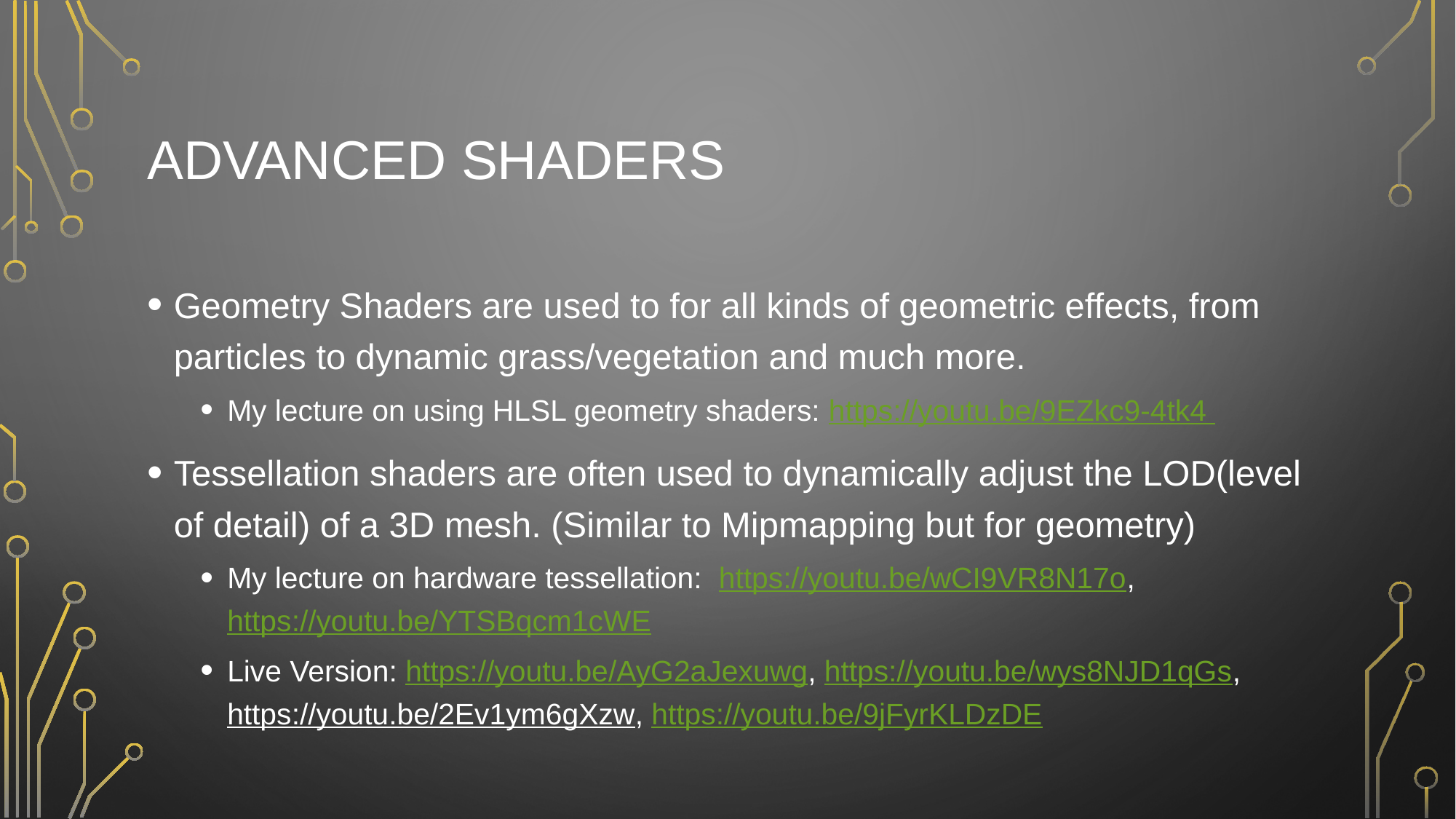

# ADVANCED SHADERS
Geometry Shaders are used to for all kinds of geometric effects, from particles to dynamic grass/vegetation and much more.
My lecture on using HLSL geometry shaders: https://youtu.be/9EZkc9-4tk4
Tessellation shaders are often used to dynamically adjust the LOD(level of detail) of a 3D mesh. (Similar to Mipmapping but for geometry)
My lecture on hardware tessellation:  https://youtu.be/wCI9VR8N17o, https://youtu.be/YTSBqcm1cWE
Live Version: https://youtu.be/AyG2aJexuwg, https://youtu.be/wys8NJD1qGs, https://youtu.be/2Ev1ym6gXzw, https://youtu.be/9jFyrKLDzDE